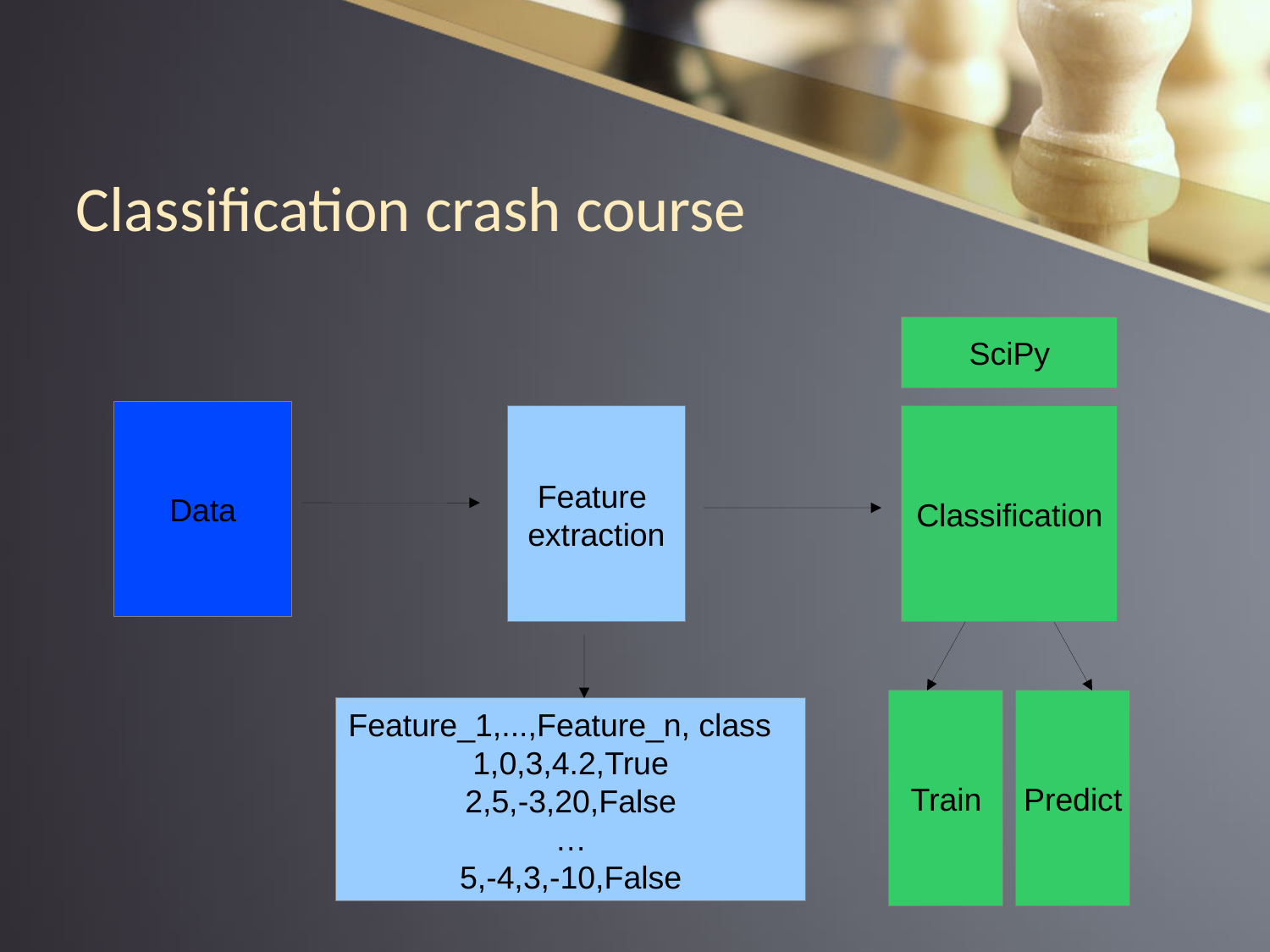

Classification crash course
SciPy
Data
Classification
Feature
extraction
Classification

Train
Predict
Feature_1,...,Feature_n, class
1,0,3,4.2,True
2,5,-3,20,False
…
5,-4,3,-10,False